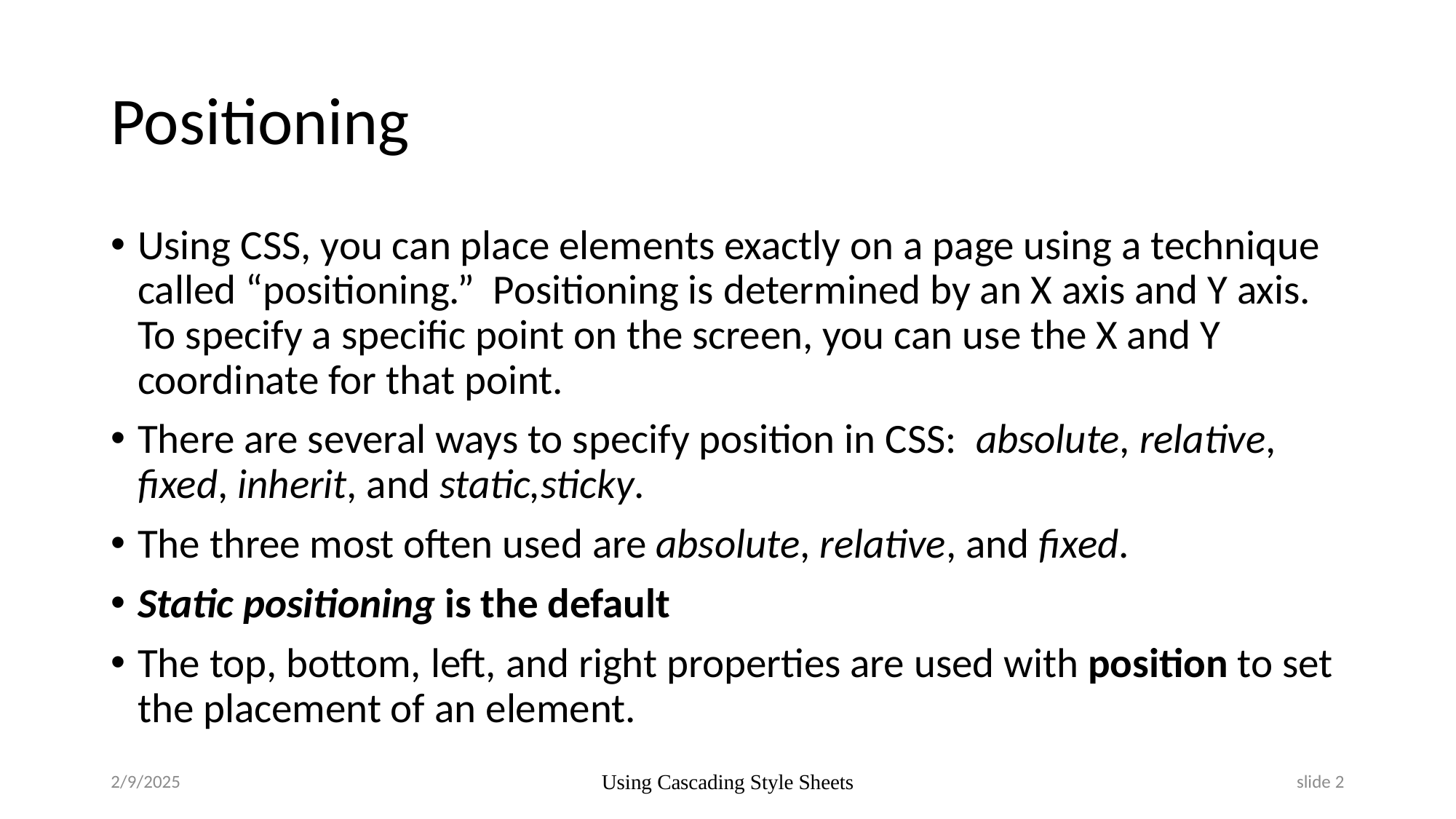

# Positioning
Using CSS, you can place elements exactly on a page using a technique called “positioning.”  Positioning is determined by an X axis and Y axis.  To specify a specific point on the screen, you can use the X and Y coordinate for that point.
There are several ways to specify position in CSS:  absolute, relative, fixed, inherit, and static,sticky.
The three most often used are absolute, relative, and fixed.
Static positioning is the default
The top, bottom, left, and right properties are used with position to set the placement of an element.
2/9/2025
Using Cascading Style Sheets
slide 2